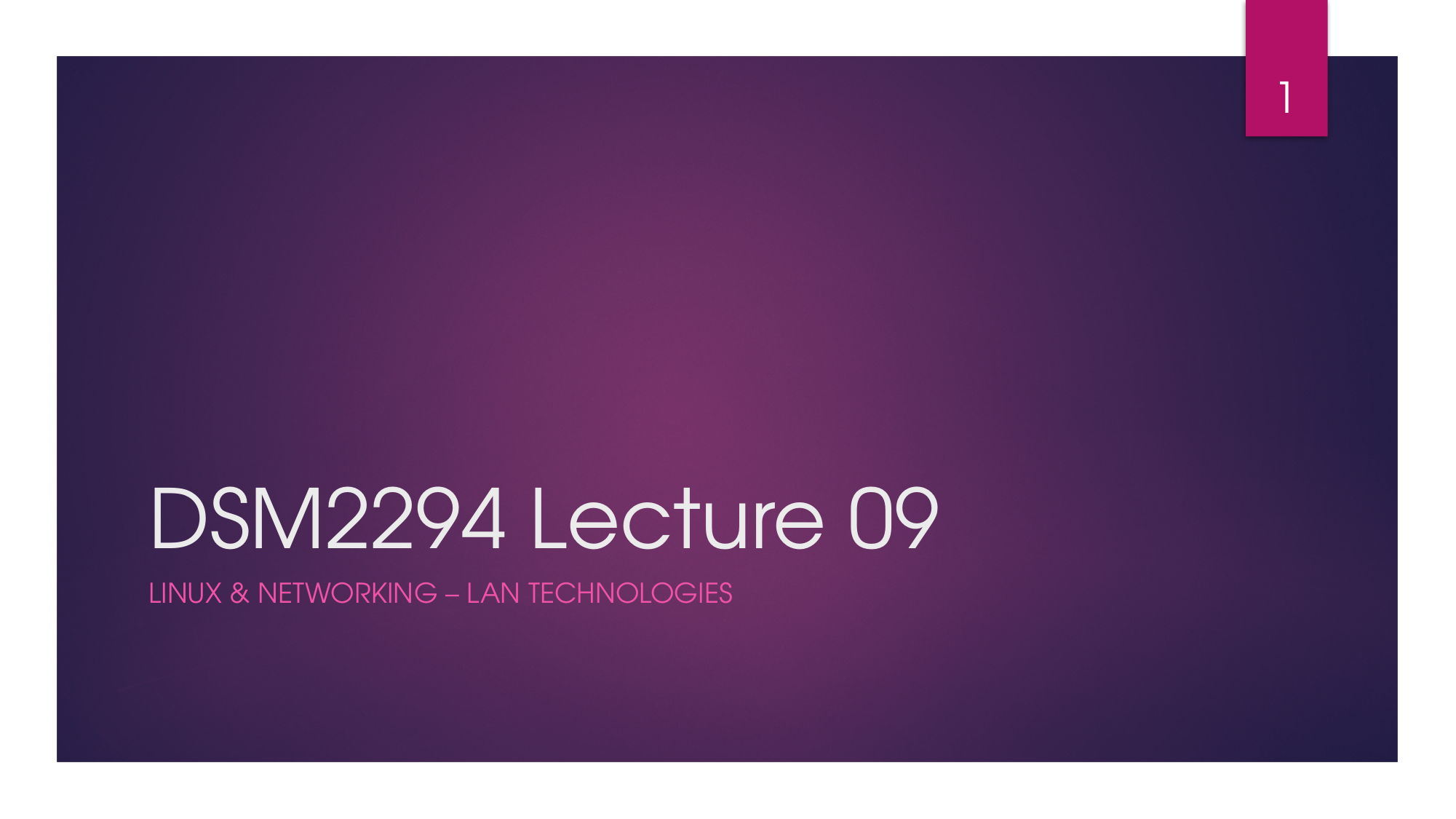

1
# DSM2294 Lecture 09
Linux & Networking – lan technologies